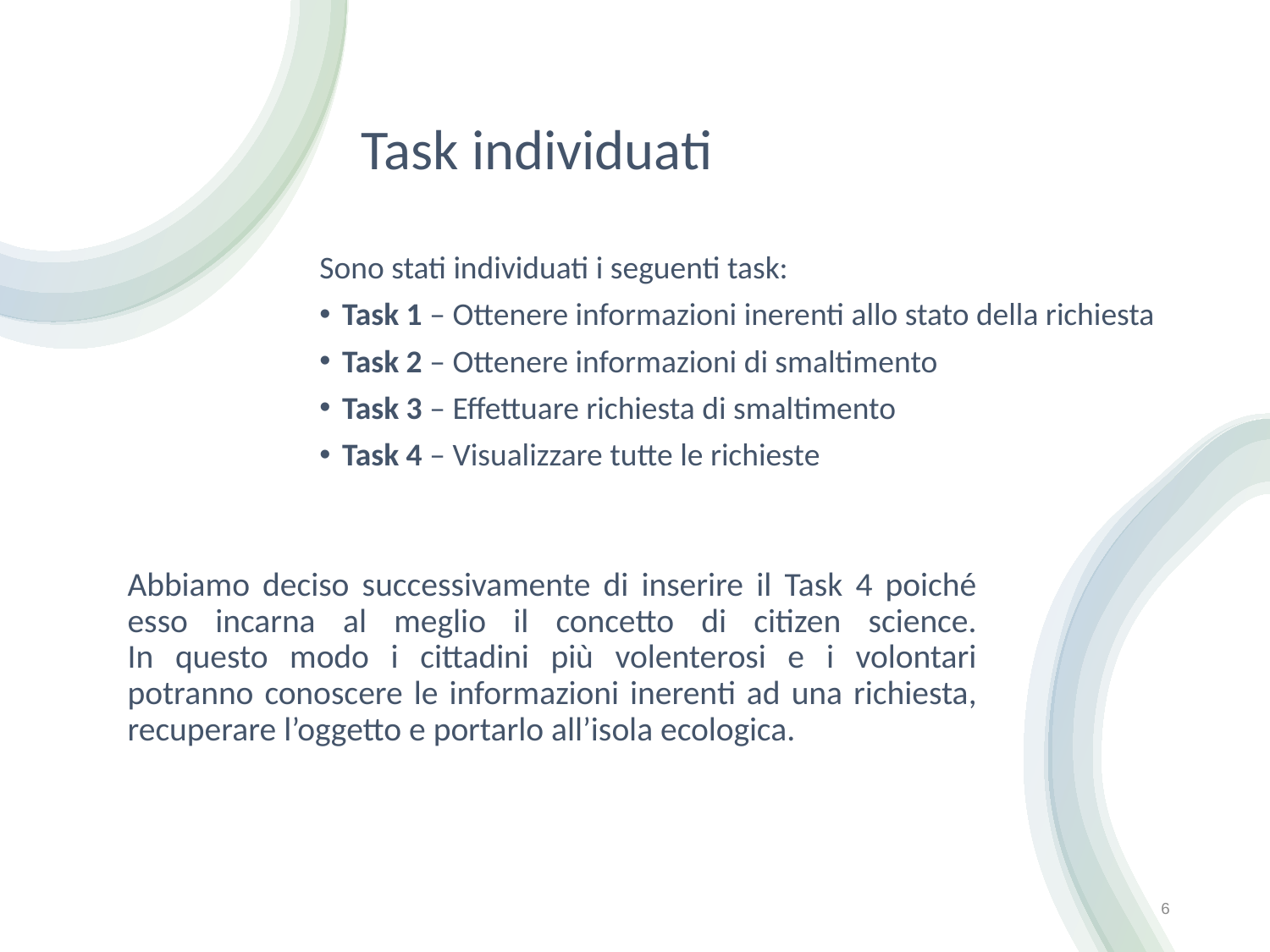

Task individuati
Sono stati individuati i seguenti task:
Task 1 – Ottenere informazioni inerenti allo stato della richiesta
Task 2 – Ottenere informazioni di smaltimento
Task 3 – Effettuare richiesta di smaltimento
Task 4 – Visualizzare tutte le richieste

Abbiamo deciso successivamente di inserire il Task 4 poiché esso incarna al meglio il concetto di citizen science.
In questo modo i cittadini più volenterosi e i volontari potranno conoscere le informazioni inerenti ad una richiesta, recuperare l’oggetto e portarlo all’isola ecologica.

6